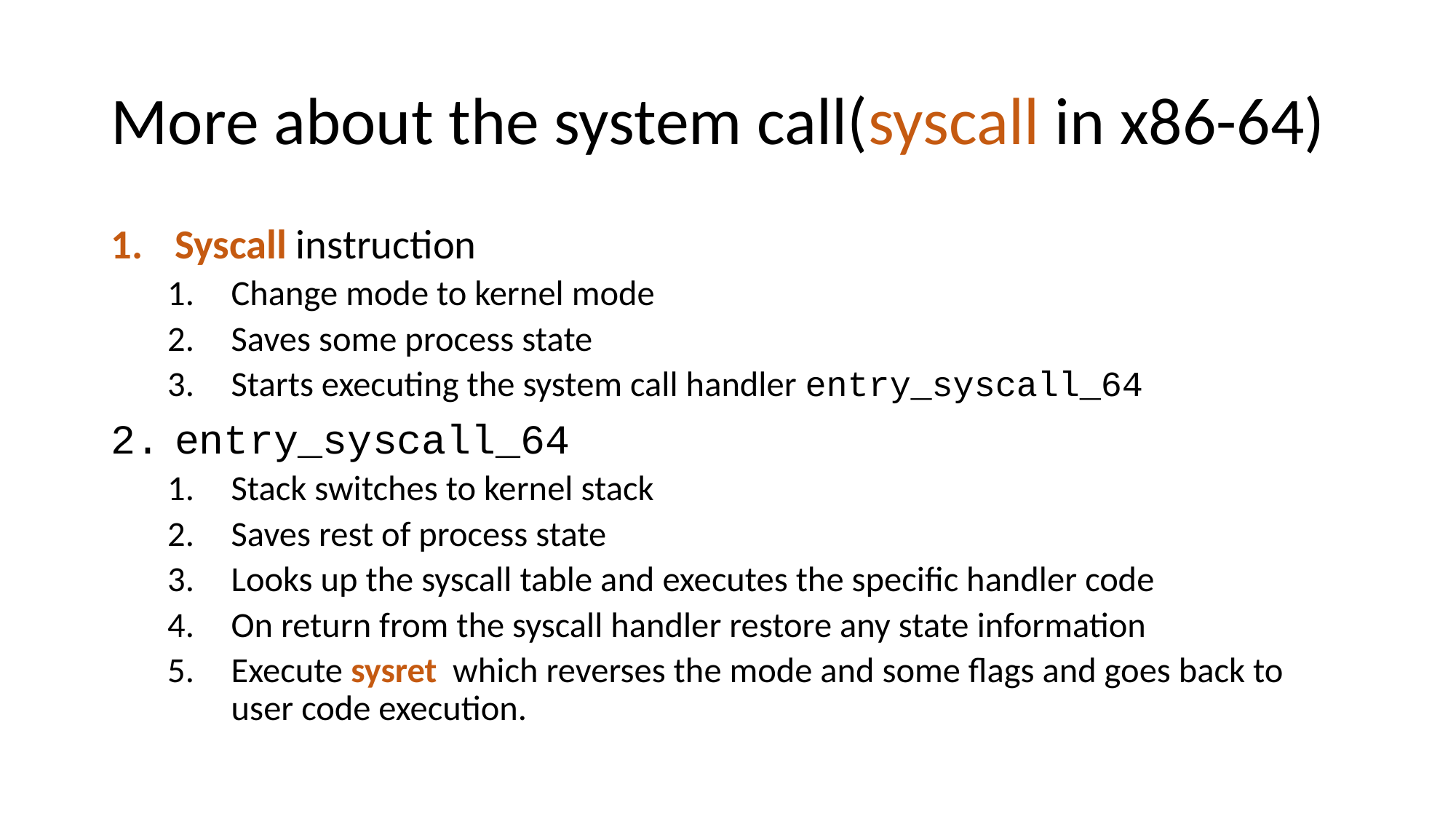

# More about the system call(syscall in x86-64)
Syscall instruction
Change mode to kernel mode
Saves some process state
Starts executing the system call handler entry_syscall_64
entry_syscall_64
Stack switches to kernel stack
Saves rest of process state
Looks up the syscall table and executes the specific handler code
On return from the syscall handler restore any state information
Execute sysret  which reverses the mode and some flags and goes back to user code execution.